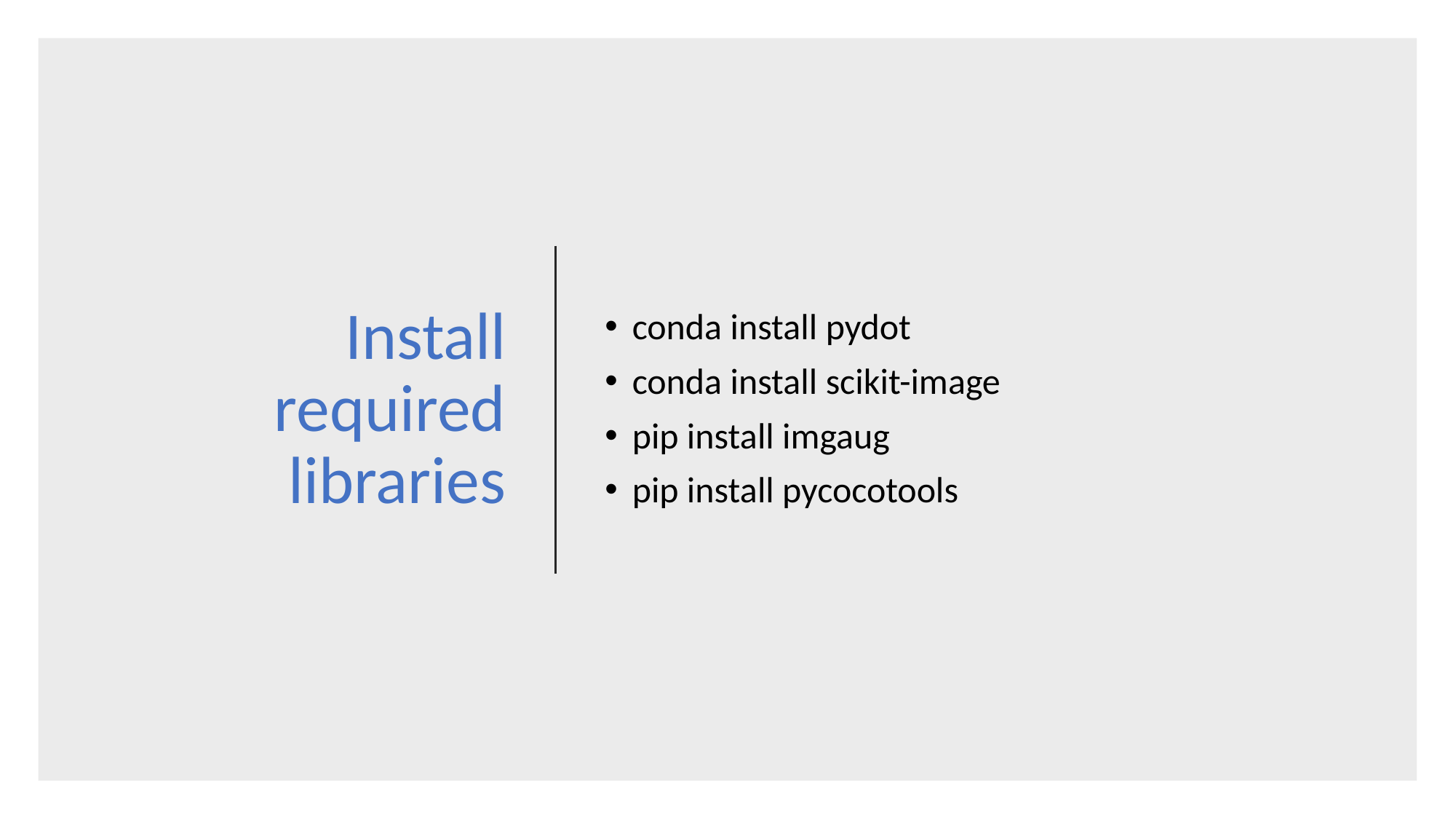

# Install required libraries
conda install pydot
conda install scikit-image
pip install imgaug
pip install pycocotools